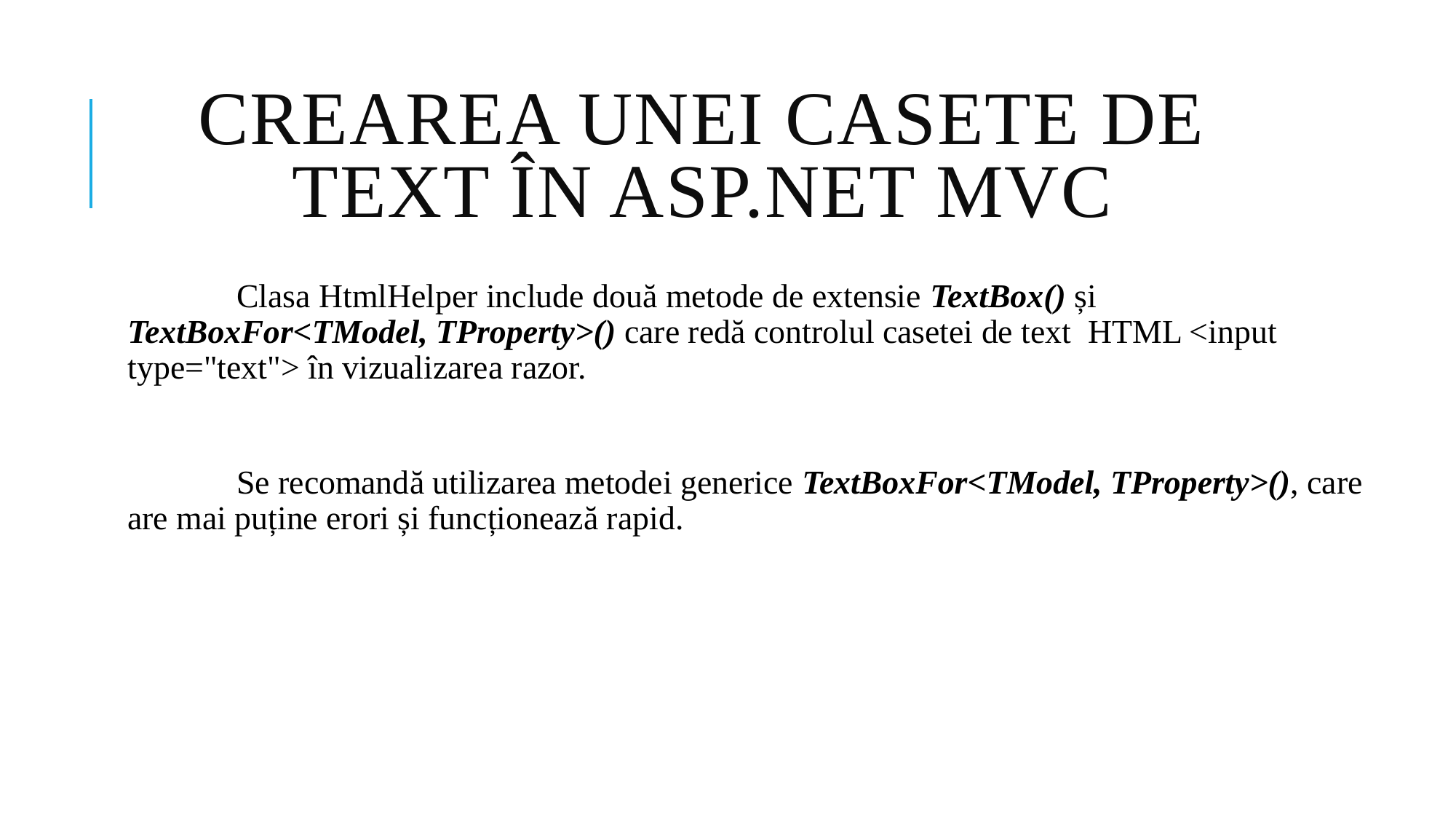

# CreaRea unei casete de text în ASP.NET MVC
	Clasa HtmlHelper include două metode de extensie TextBox() și TextBoxFor<TModel, TProperty>() care redă controlul casetei de text  HTML <input type="text"> în vizualizarea razor.

	Se recomandă utilizarea metodei generice TextBoxFor<TModel, TProperty>(), care are mai puține erori și funcționează rapid.